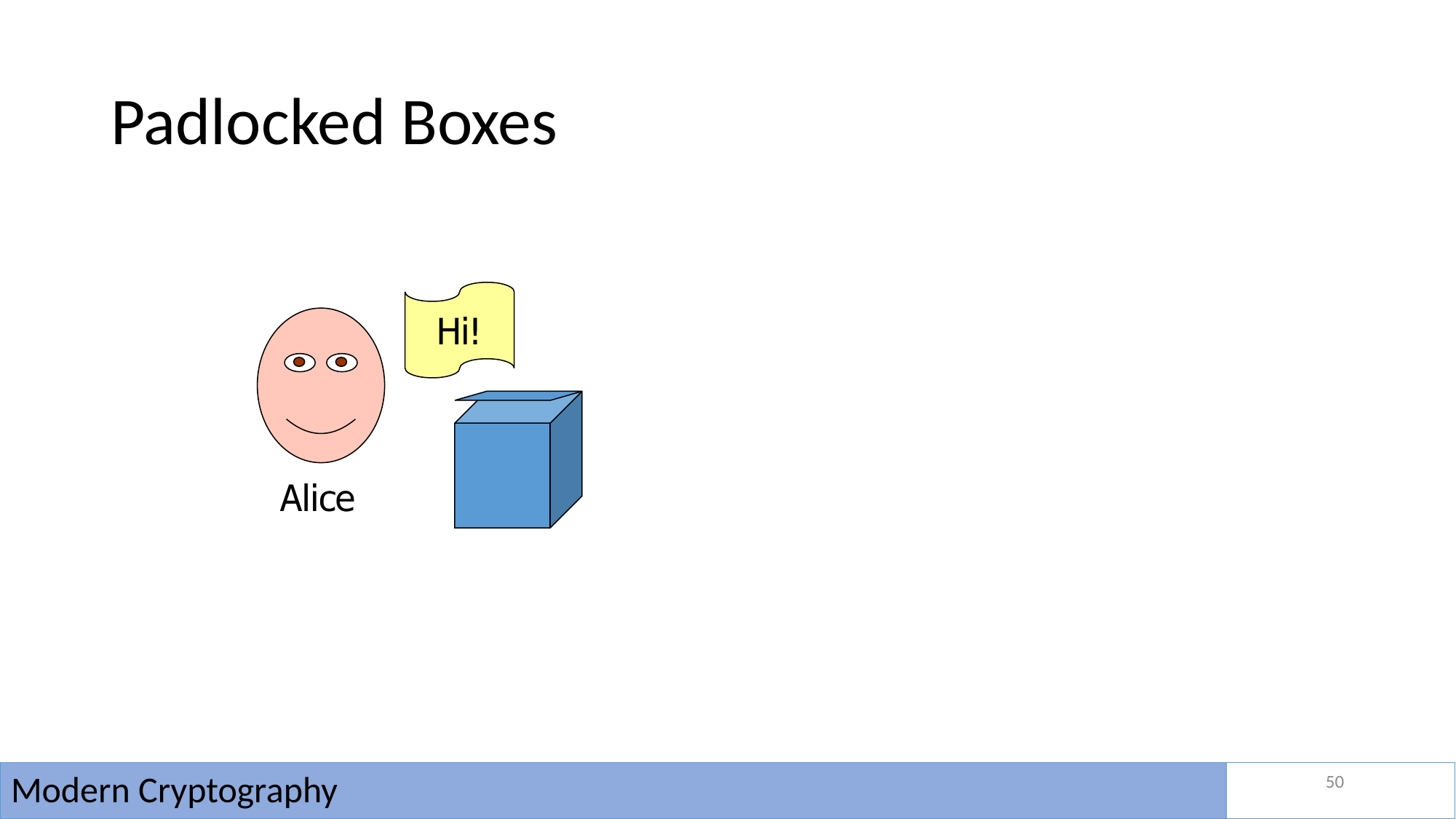

# Padlocked Boxes
Hi!

Alice
50
Modern Cryptography